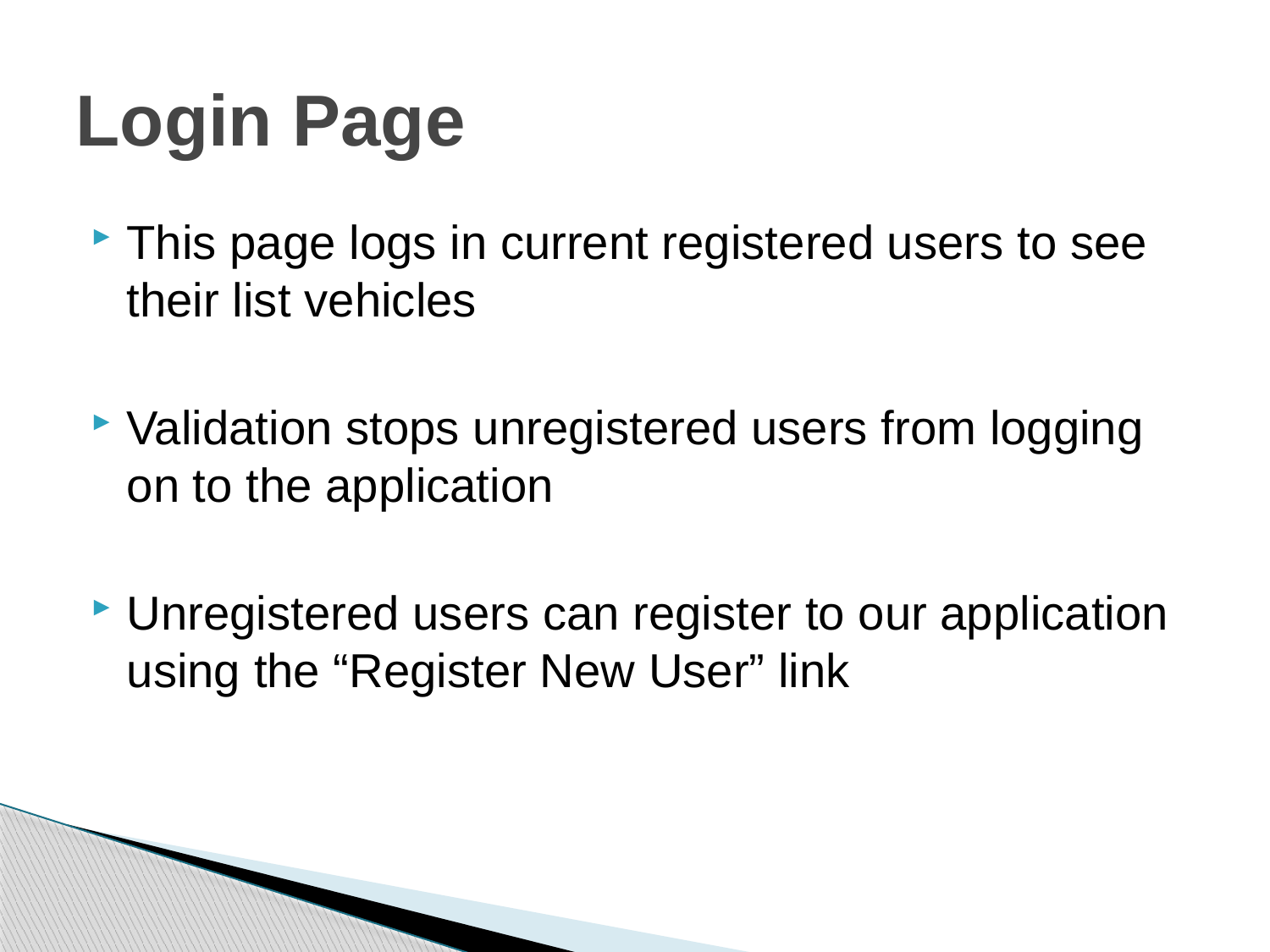

# Login Page
This page logs in current registered users to see their list vehicles

Validation stops unregistered users from logging on to the application

Unregistered users can register to our application using the “Register New User” link